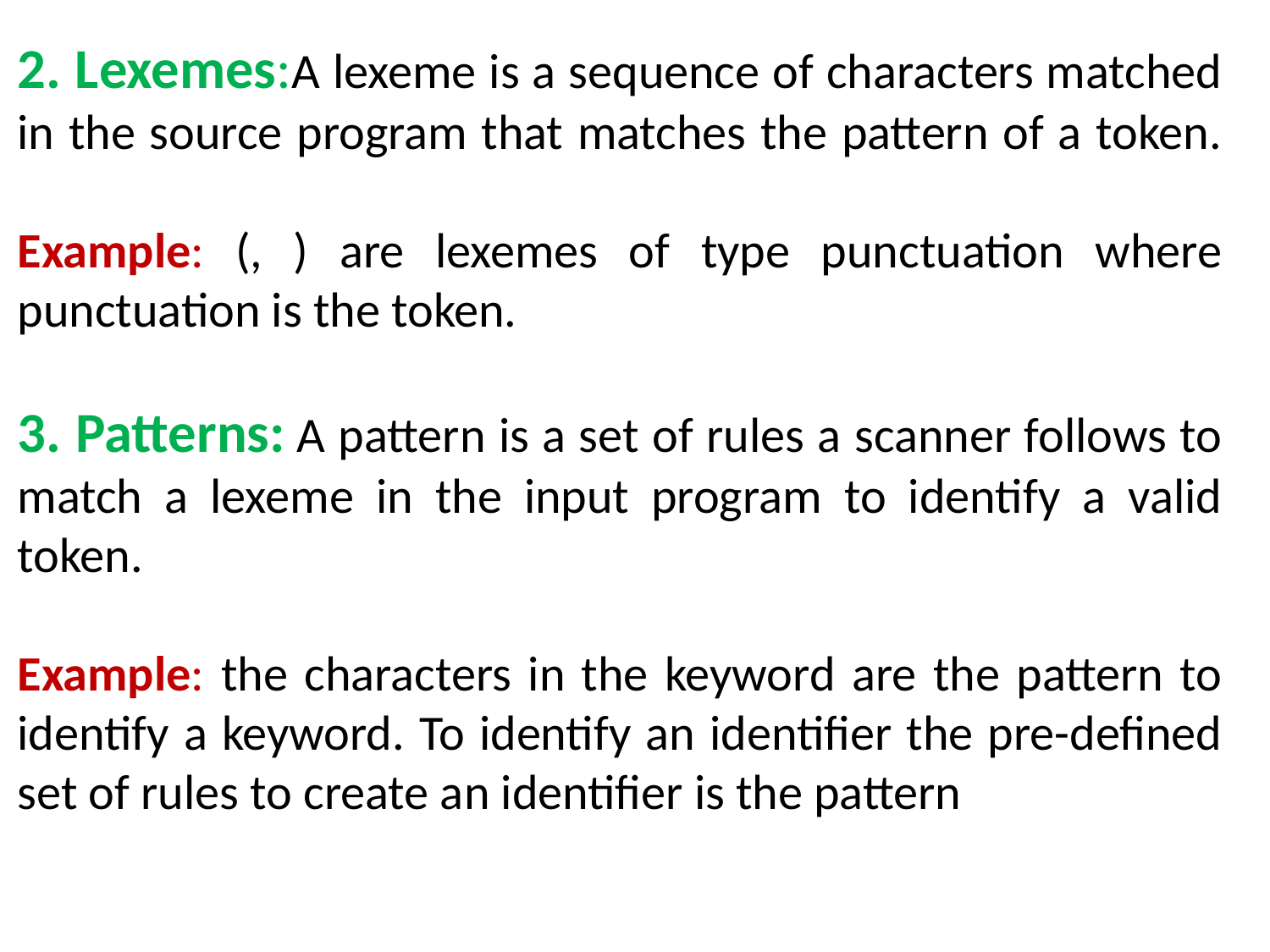

2. Lexemes:A lexeme is a sequence of characters matched in the source program that matches the pattern of a token.
Example: (, ) are lexemes of type punctuation where punctuation is the token.

3. Patterns: A pattern is a set of rules a scanner follows to match a lexeme in the input program to identify a valid token.

Example: the characters in the keyword are the pattern to identify a keyword. To identify an identifier the pre-defined set of rules to create an identifier is the pattern